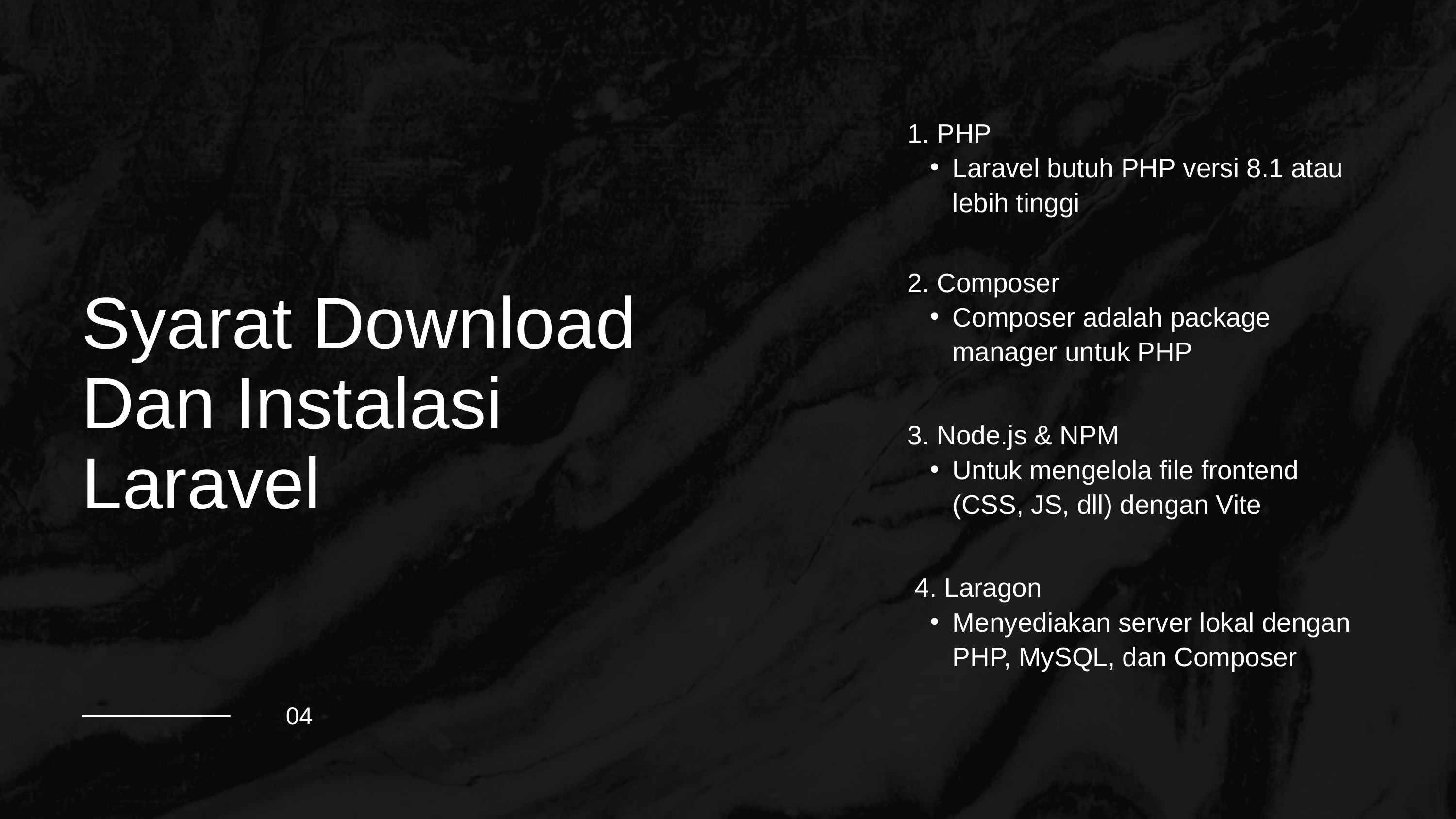

1. PHP
Laravel butuh PHP versi 8.1 atau lebih tinggi

2. Composer
Composer adalah package manager untuk PHP

3. Node.js & NPM
Untuk mengelola file frontend (CSS, JS, dll) dengan Vite

 4. Laragon
Menyediakan server lokal dengan PHP, MySQL, dan Composer

Syarat Download Dan Instalasi Laravel
04